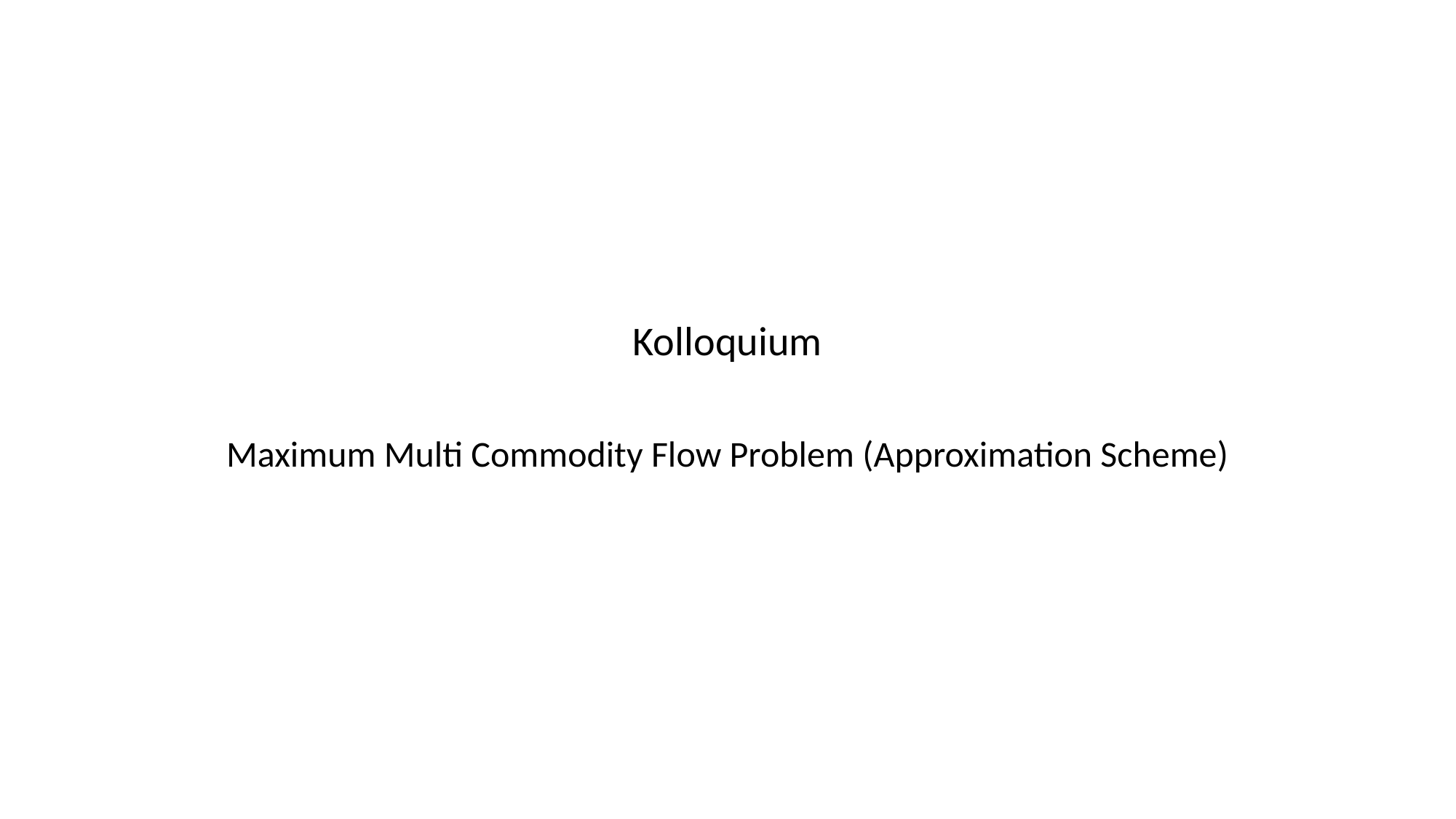

# Kolloquium
Maximum Multi Commodity Flow Problem (Approximation Scheme)